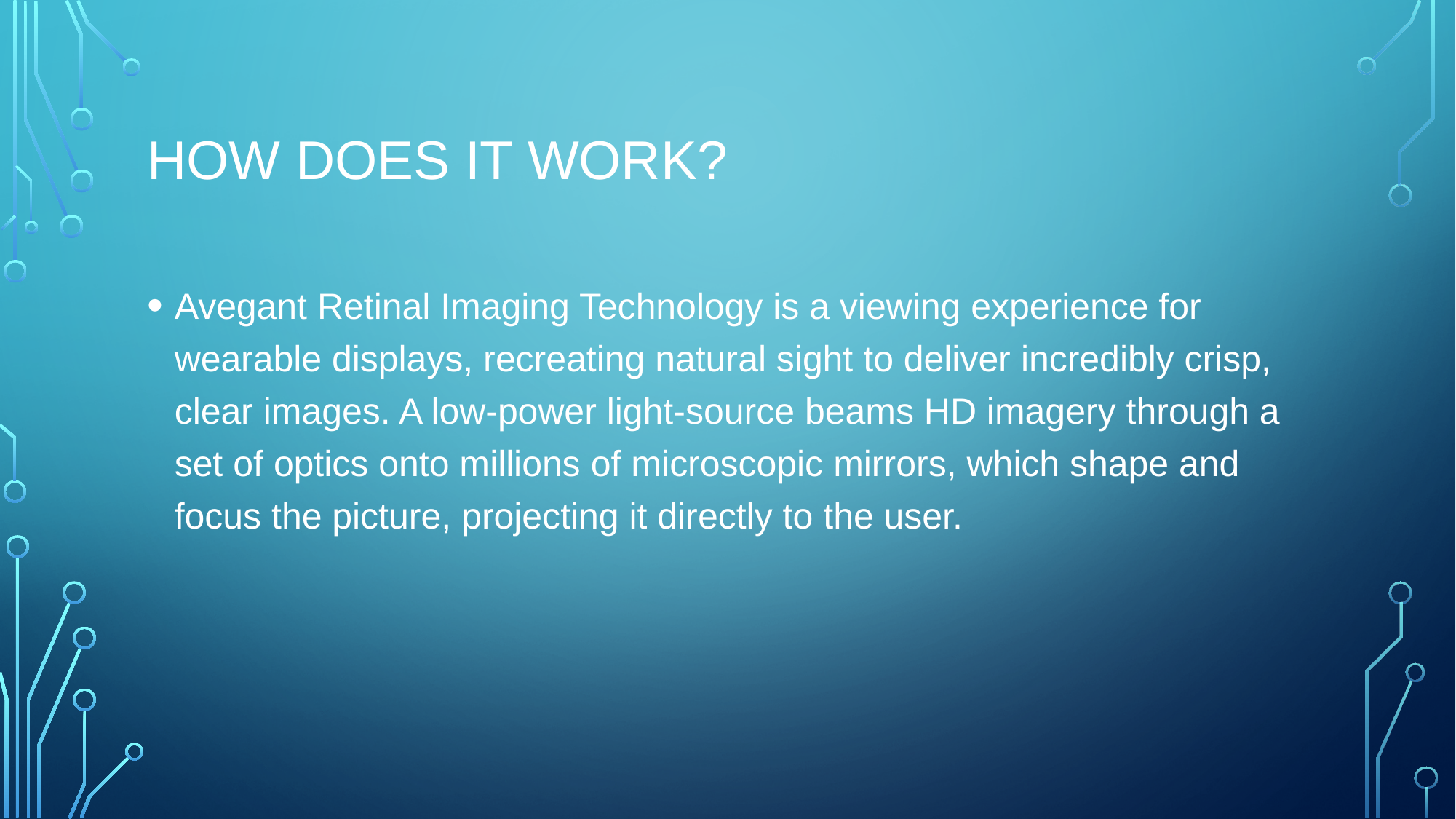

# How does it work?
Avegant Retinal Imaging Technology is a viewing experience for wearable displays, recreating natural sight to deliver incredibly crisp, clear images. A low-power light-source beams HD imagery through a set of optics onto millions of microscopic mirrors, which shape and focus the picture, projecting it directly to the user.